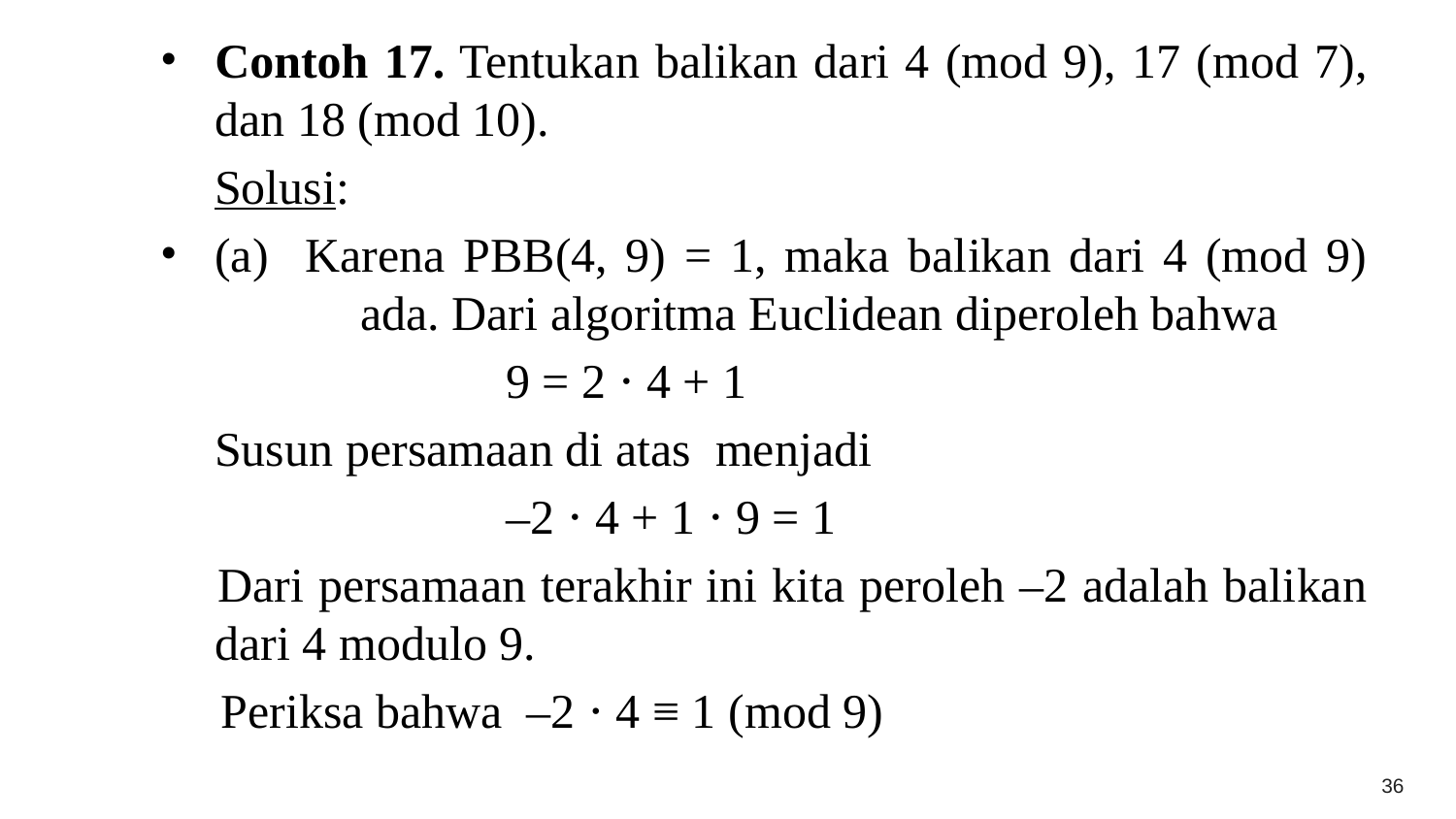

Contoh 17. Tentukan balikan dari 4 (mod 9), 17 (mod 7), dan 18 (mod 10).
	Solusi:
(a)  Karena PBB(4, 9) = 1, maka balikan dari 4 (mod 9) 	ada. Dari algoritma Euclidean diperoleh bahwa
 			9 = 2 ⋅ 4 + 1
 	Susun persamaan di atas  menjadi
  			–2 ⋅ 4 + 1 ⋅ 9 = 1
    Dari persamaan terakhir ini kita peroleh –2 adalah balikan dari 4 modulo 9.
     Periksa bahwa  –2 ⋅ 4 ≡ 1 (mod 9)
36